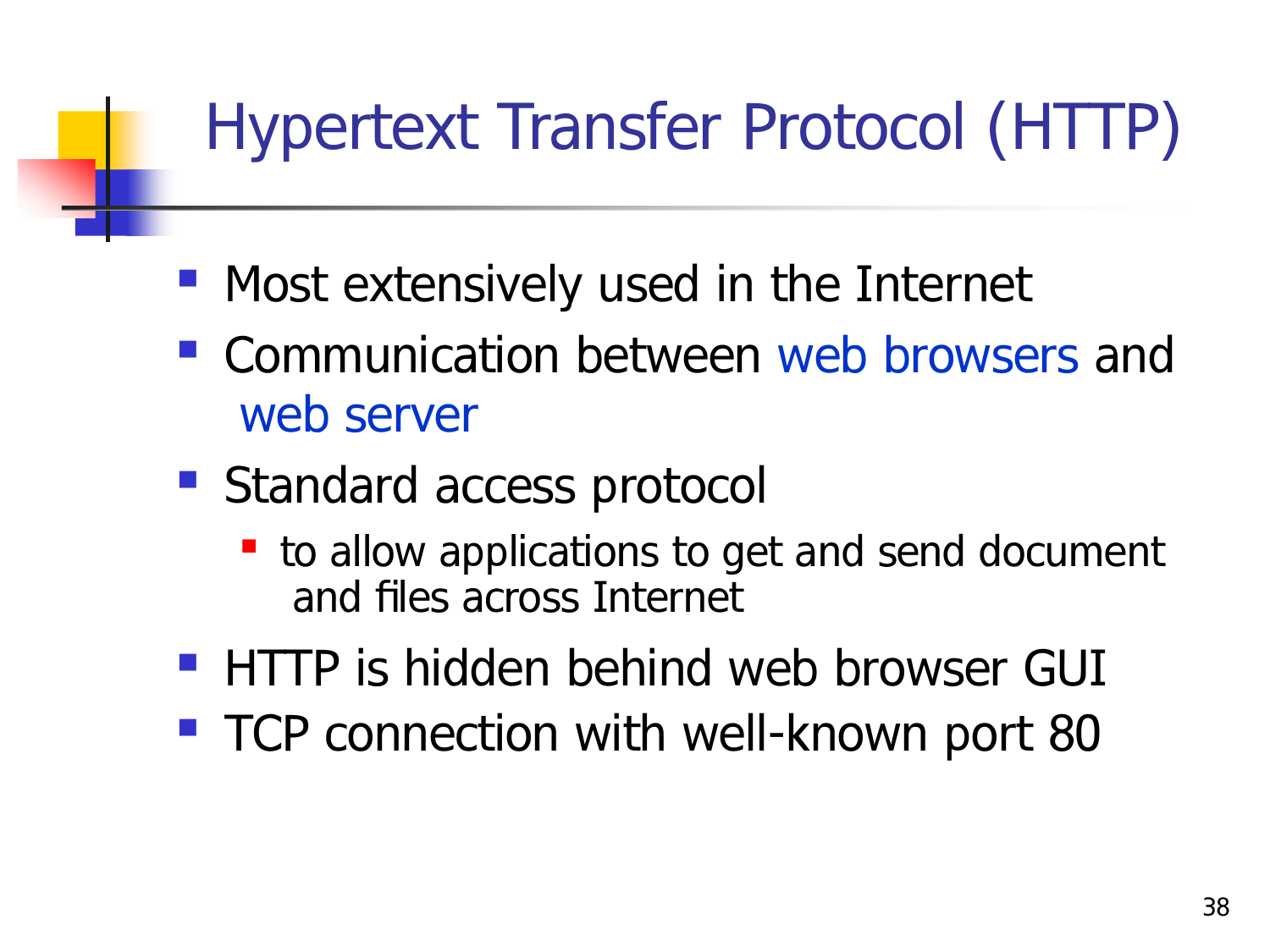

# Hypertext Transfer Protocol (HTTP)
Most extensively used in the Internet
Communication between web browsers and  web server
Standard access protocol
to allow applications to get and send document  and files across Internet
HTTP is hidden behind web browser GUI
TCP connection with well-known port 80
38